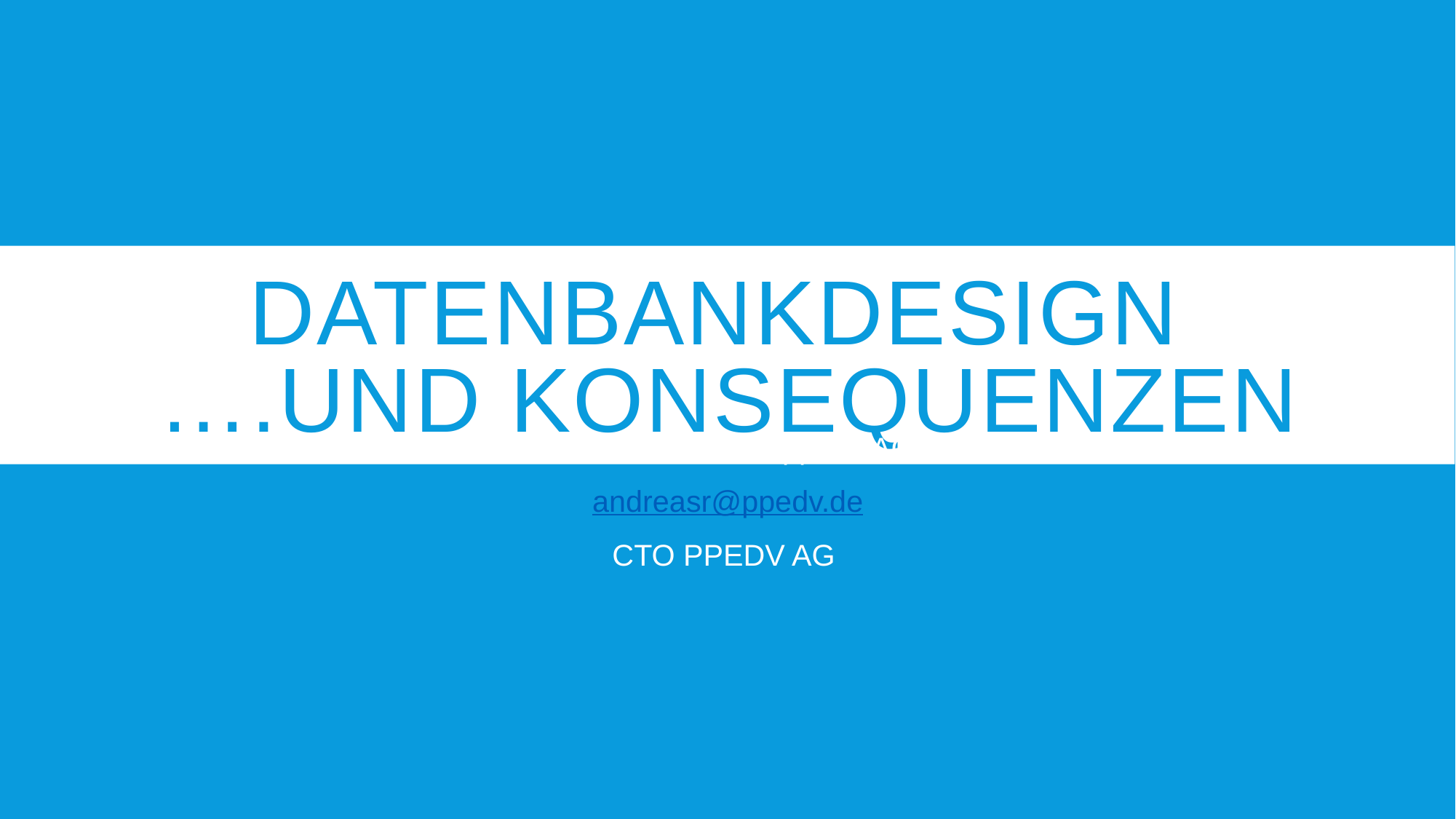

# Datenbankdesign ….und Konsequenzen
Andreas Rauch – ppedv AG
andreasr@ppedv.de
CTO PPEDV AG